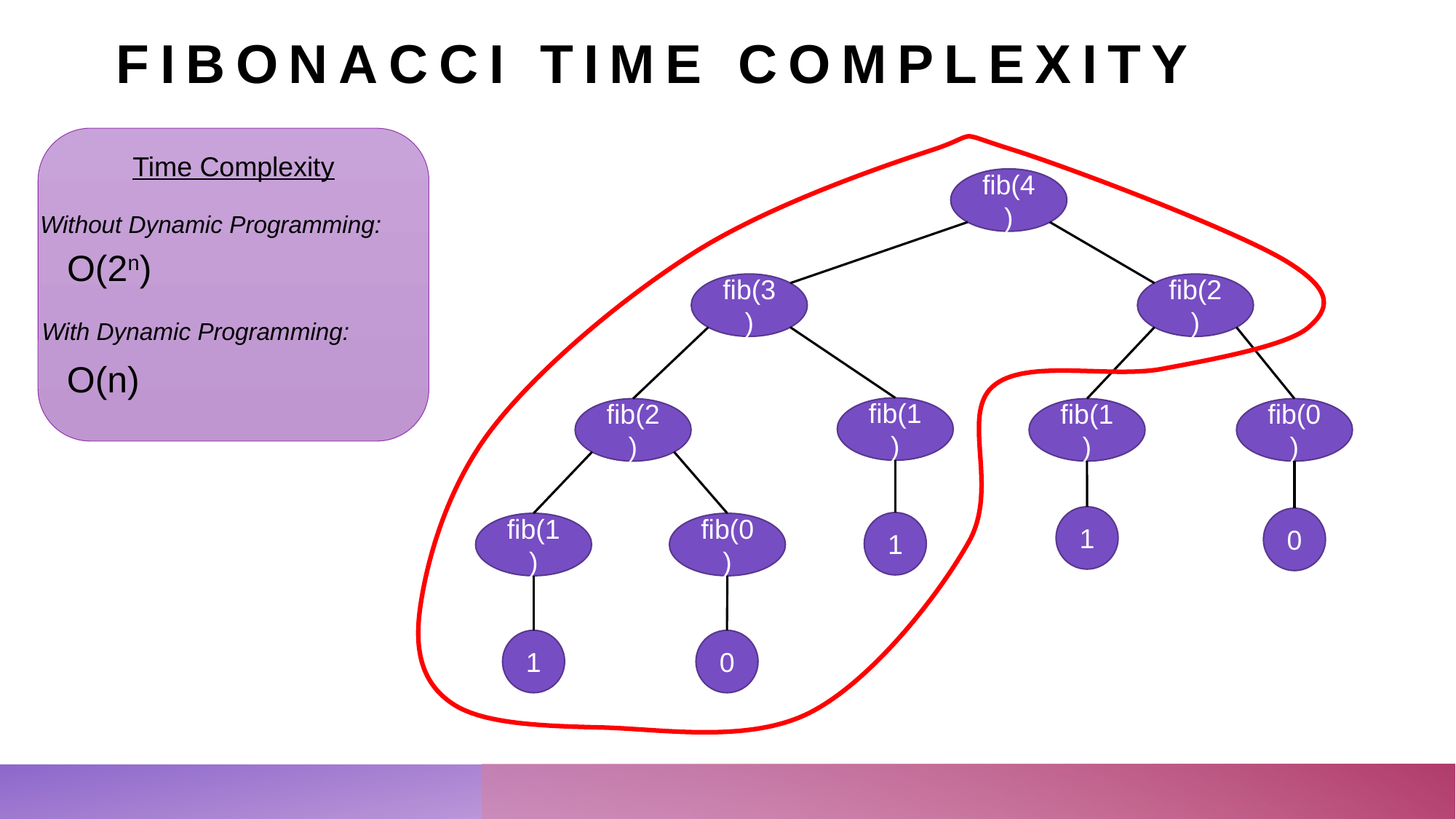

# Fibonacci Time Complexity

Time Complexity
fib(4)
Without Dynamic Programming:
O(2n)
fib(3)
fib(2)
With Dynamic Programming:
O(n)
fib(1)
fib(2)
fib(1)
fib(0)
1
0
1
fib(1)
fib(0)
1
0